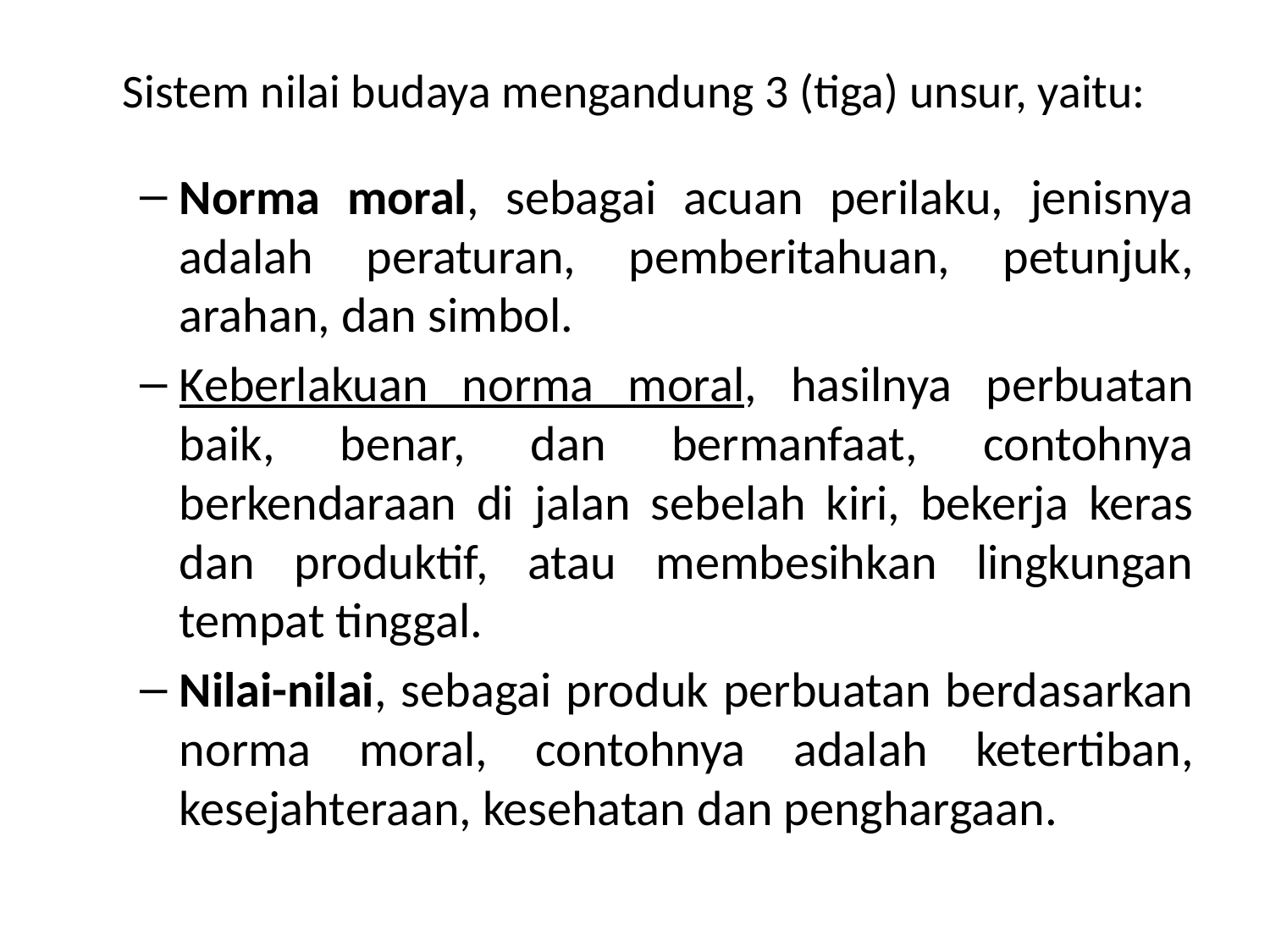

# Sistem nilai budaya mengandung 3 (tiga) unsur, yaitu:
Norma moral, sebagai acuan perilaku, jenisnya adalah peraturan, pemberitahuan, petunjuk, arahan, dan simbol.
Keberlakuan norma moral, hasilnya perbuatan baik, benar, dan bermanfaat, contohnya berkendaraan di jalan sebelah kiri, bekerja keras dan produktif, atau membesihkan lingkungan tempat tinggal.
Nilai-nilai, sebagai produk perbuatan berdasarkan norma moral, contohnya adalah ketertiban, kesejahteraan, kesehatan dan penghargaan.